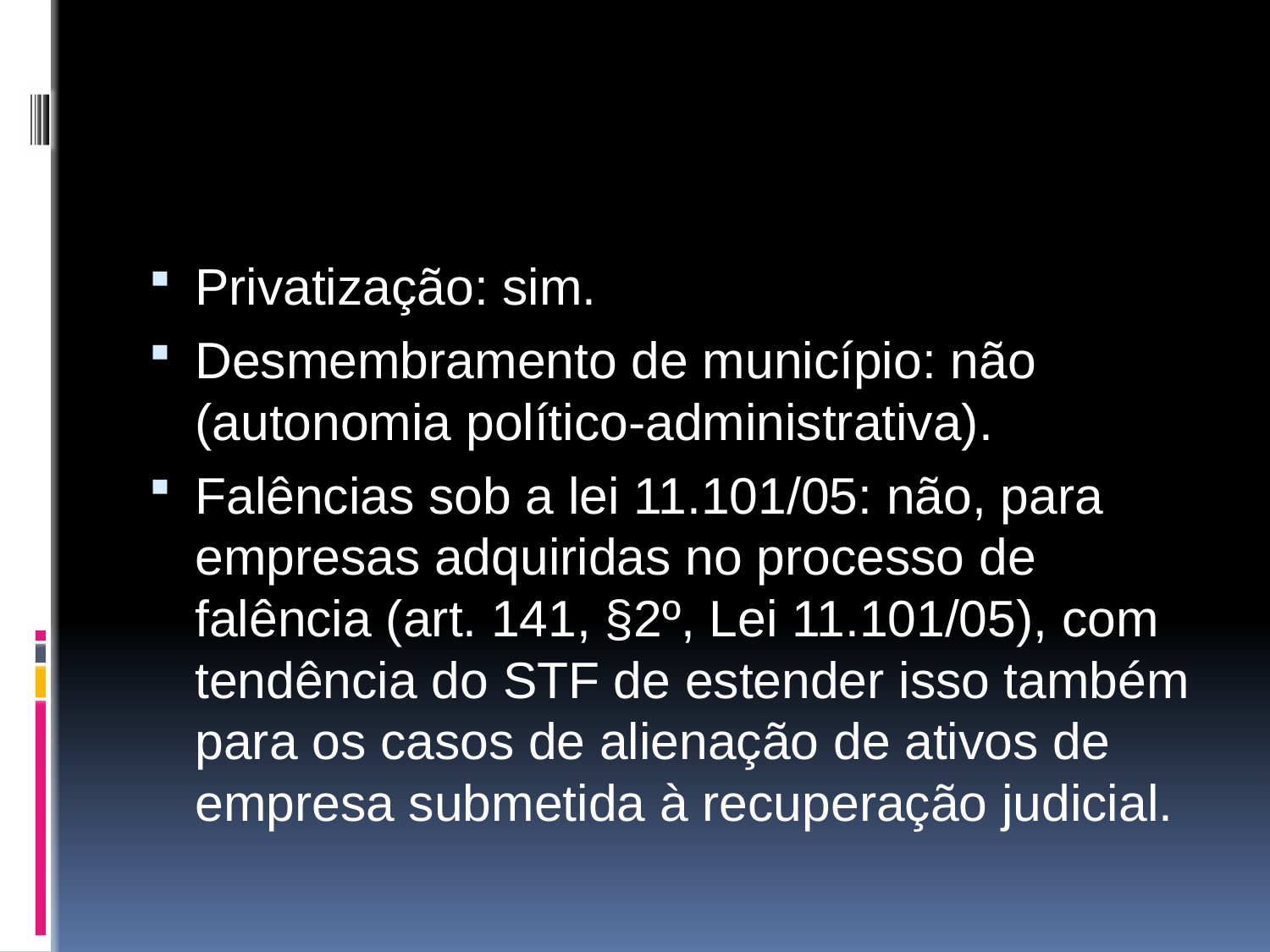

#
Privatização: sim.
Desmembramento de município: não (autonomia político-administrativa).
Falências sob a lei 11.101/05: não, para empresas adquiridas no processo de falência (art. 141, §2º, Lei 11.101/05), com tendência do STF de estender isso também para os casos de alienação de ativos de empresa submetida à recuperação judicial.